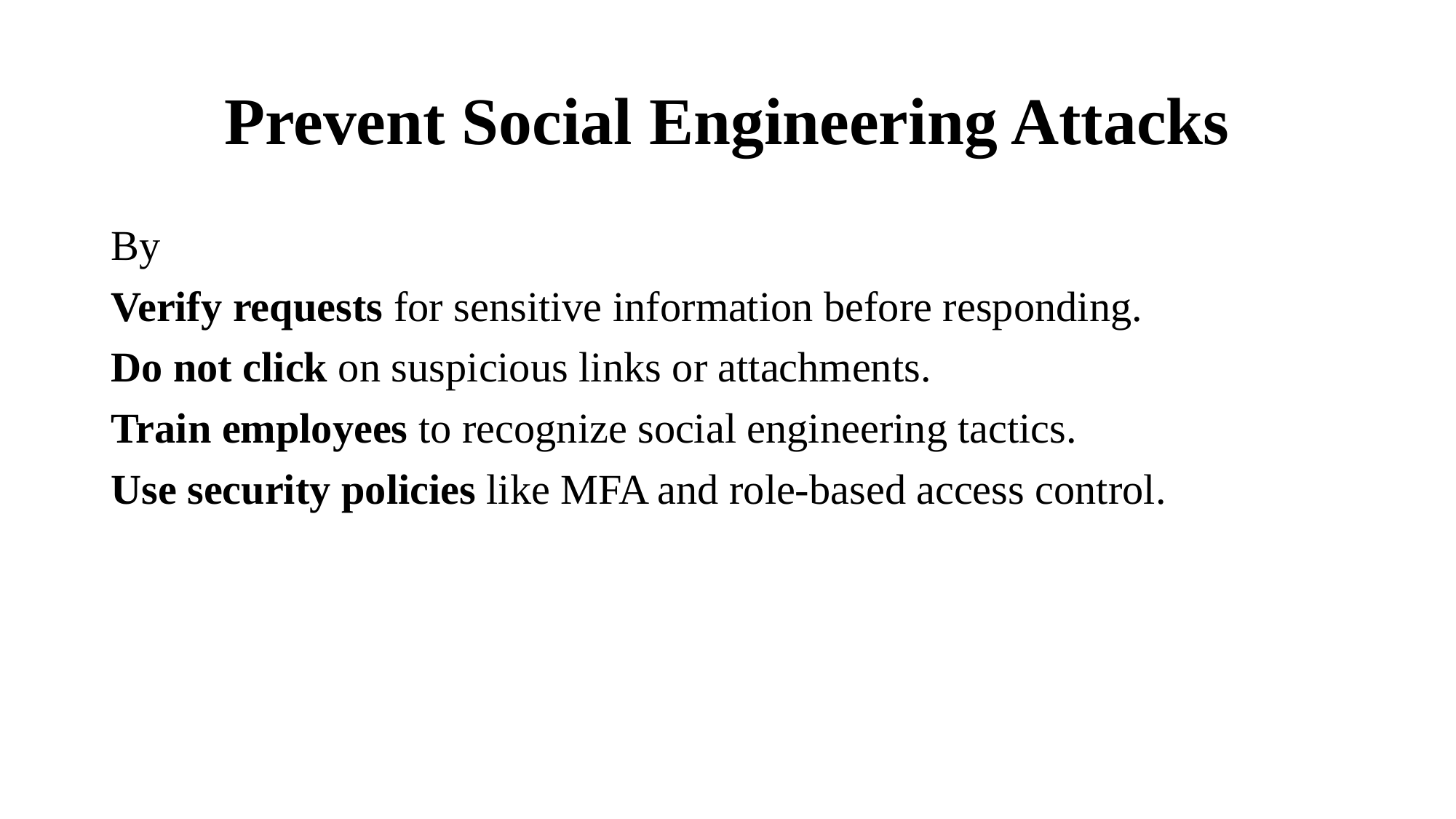

# Prevent Social Engineering Attacks
By
Verify requests for sensitive information before responding.
Do not click on suspicious links or attachments.
Train employees to recognize social engineering tactics.
Use security policies like MFA and role-based access control.